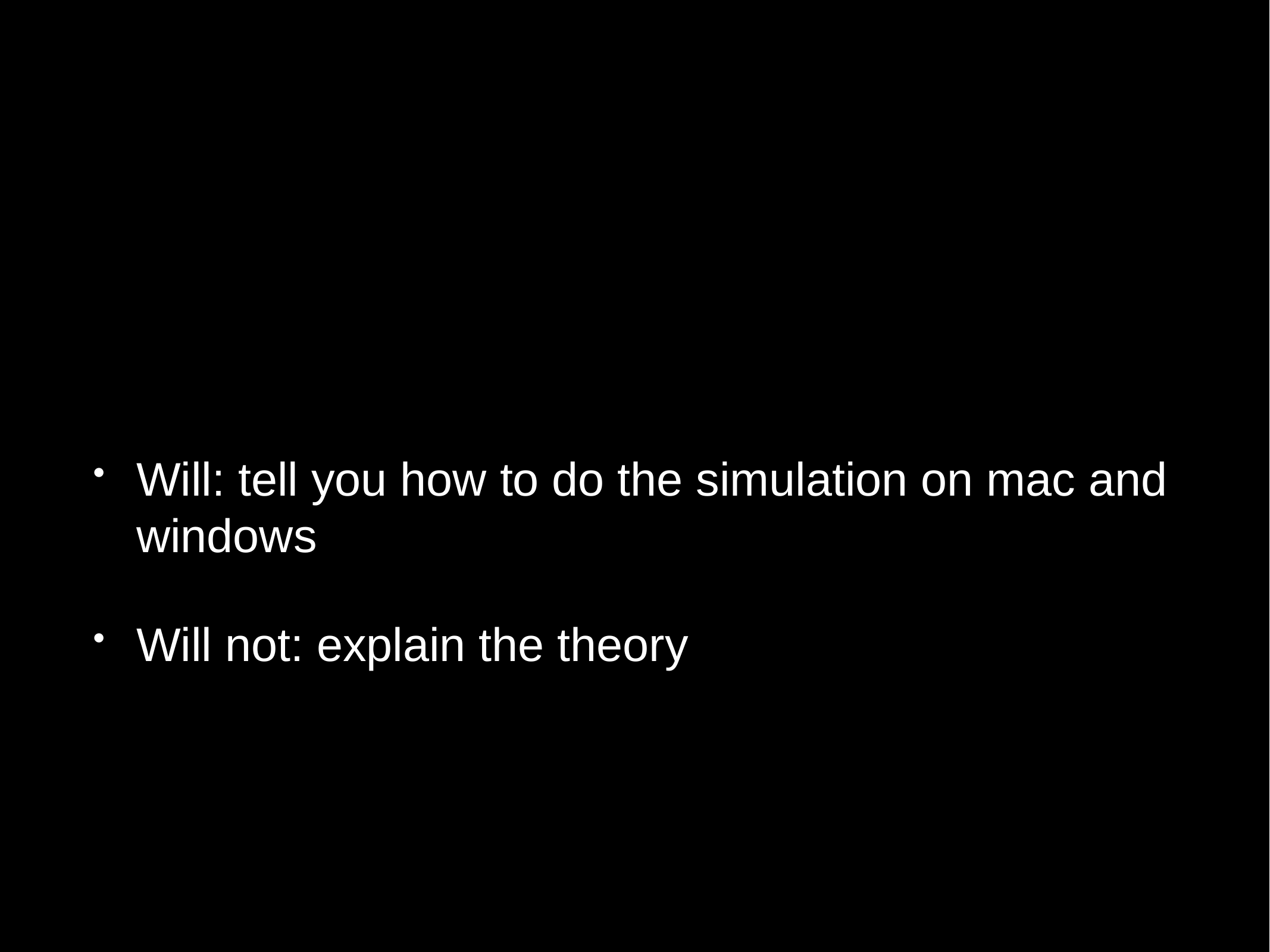

#
Will: tell you how to do the simulation on mac and windows
Will not: explain the theory